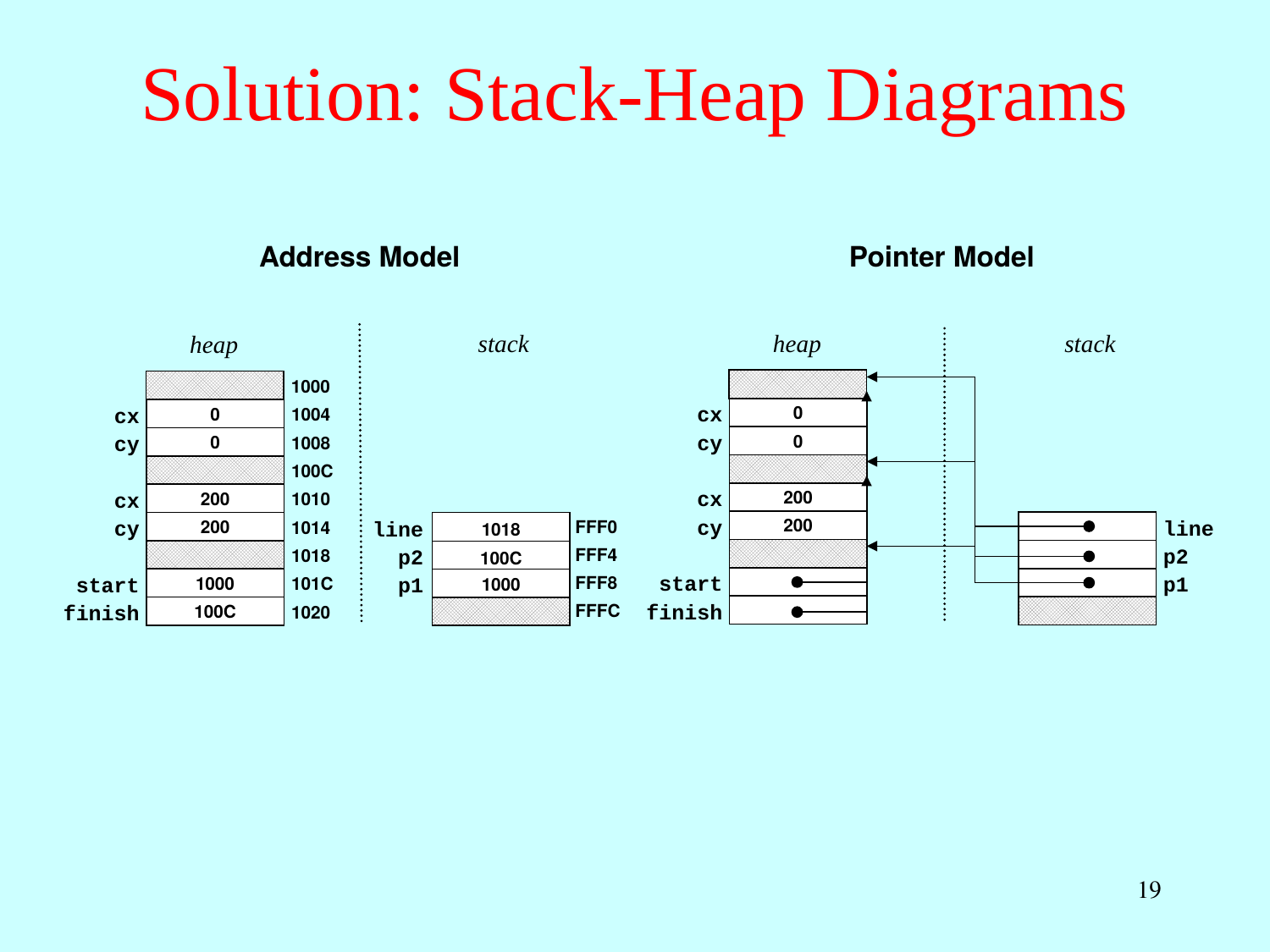

# Solution: Stack-Heap Diagrams
Address Model
Pointer Model
stack
heap

1000
1004
1008

cx

0
cy

0

100C
1010
1014

cx

200
cy

200

line
FFF0
1018

p2
FFF4
1018
101C
1020

start

1000
finish

100C
100C

p1
FFF8
1000

FFFC

heap
stack

cx

0
cy

0

cx

200
cy

200

line

p2

start

finish

p1

19